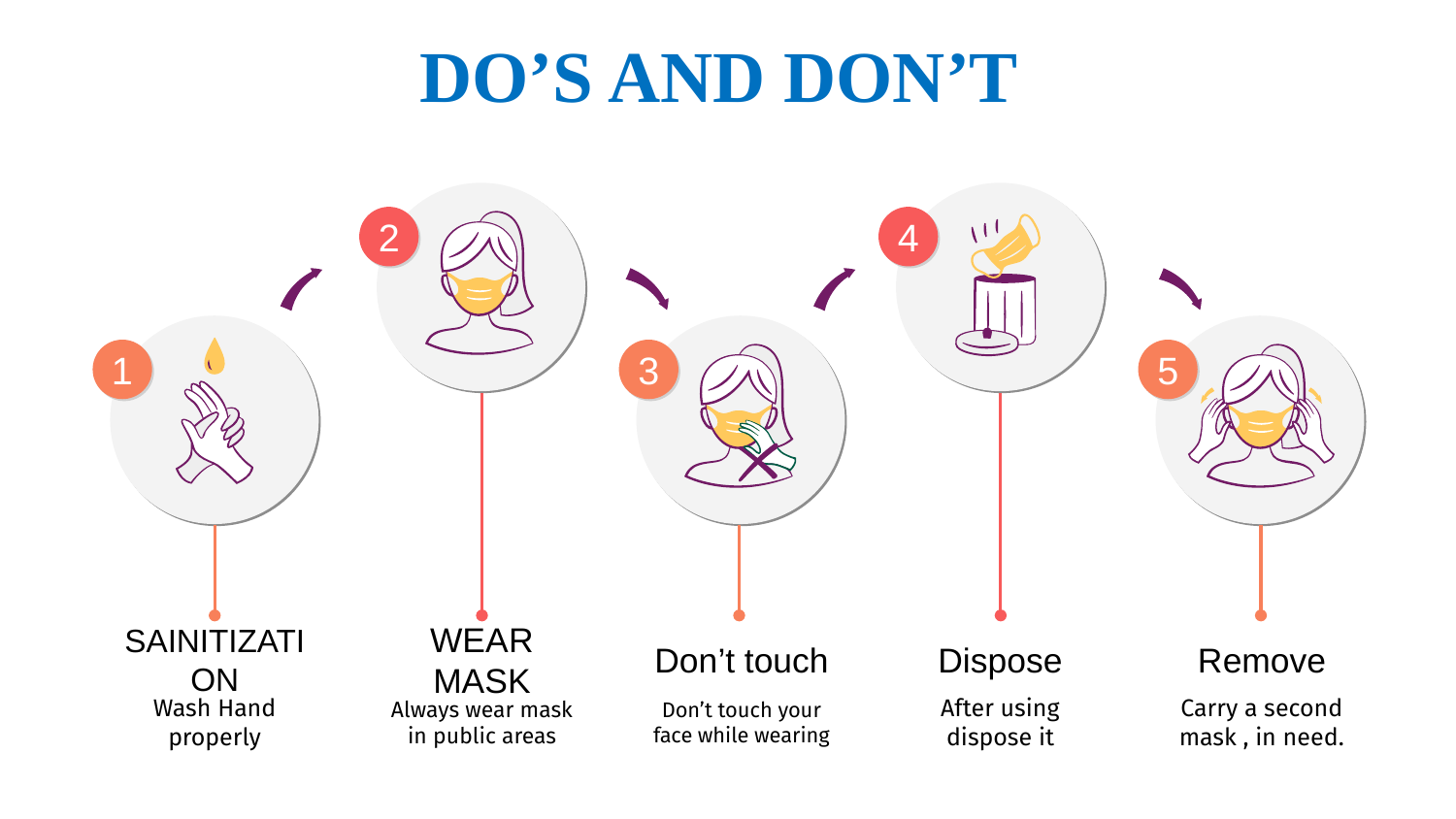

# DO’S AND DON’T

2
4

1
3
5

SAINITIZATION
WEAR MASK
Don’t touch
Dispose
Remove
Don’t touch your face while wearing
After using dispose it
Wash Hand properly
Always wear mask in public areas
Carry a second mask , in need.